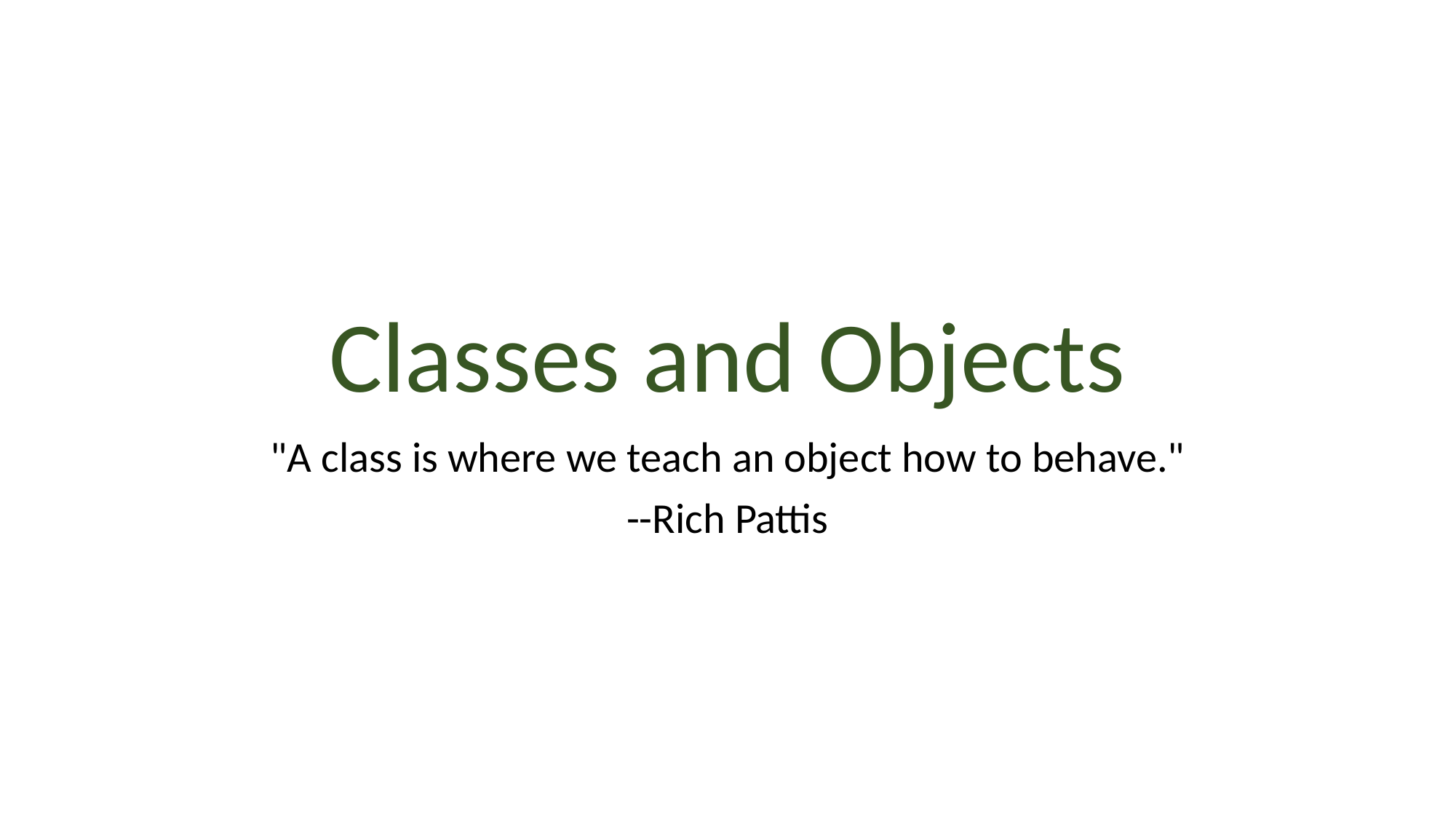

# Classes and Objects
"A class is where we teach an object how to behave."
--Rich Pattis